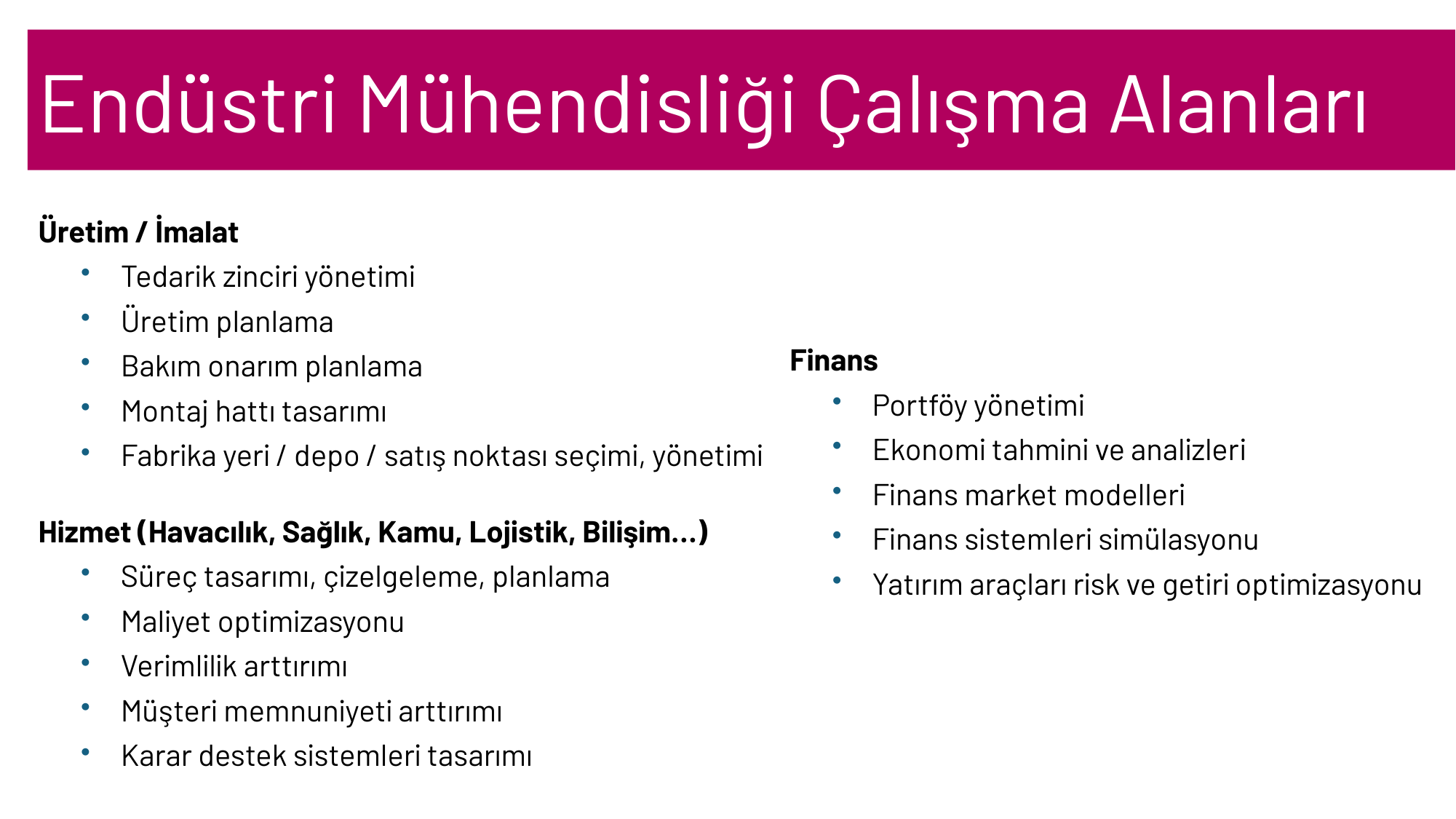

Endüstri Mühendisliği Çalışma Alanları

Üretim / İmalat
 Tedarik zinciri yönetimi
 Üretim planlama
 Bakım onarım planlama
 Montaj hattı tasarımı
 Fabrika yeri / depo / satış noktası seçimi, yönetimi

Finans
 Portföy yönetimi
 Ekonomi tahmini ve analizleri
 Finans market modelleri
 Finans sistemleri simülasyonu
 Yatırım araçları risk ve getiri optimizasyonu
Hizmet (Havacılık, Sağlık, Kamu, Lojistik, Bilişim…)
 Süreç tasarımı, çizelgeleme, planlama
 Maliyet optimizasyonu
 Verimlilik arttırımı
 Müşteri memnuniyeti arttırımı
 Karar destek sistemleri tasarımı